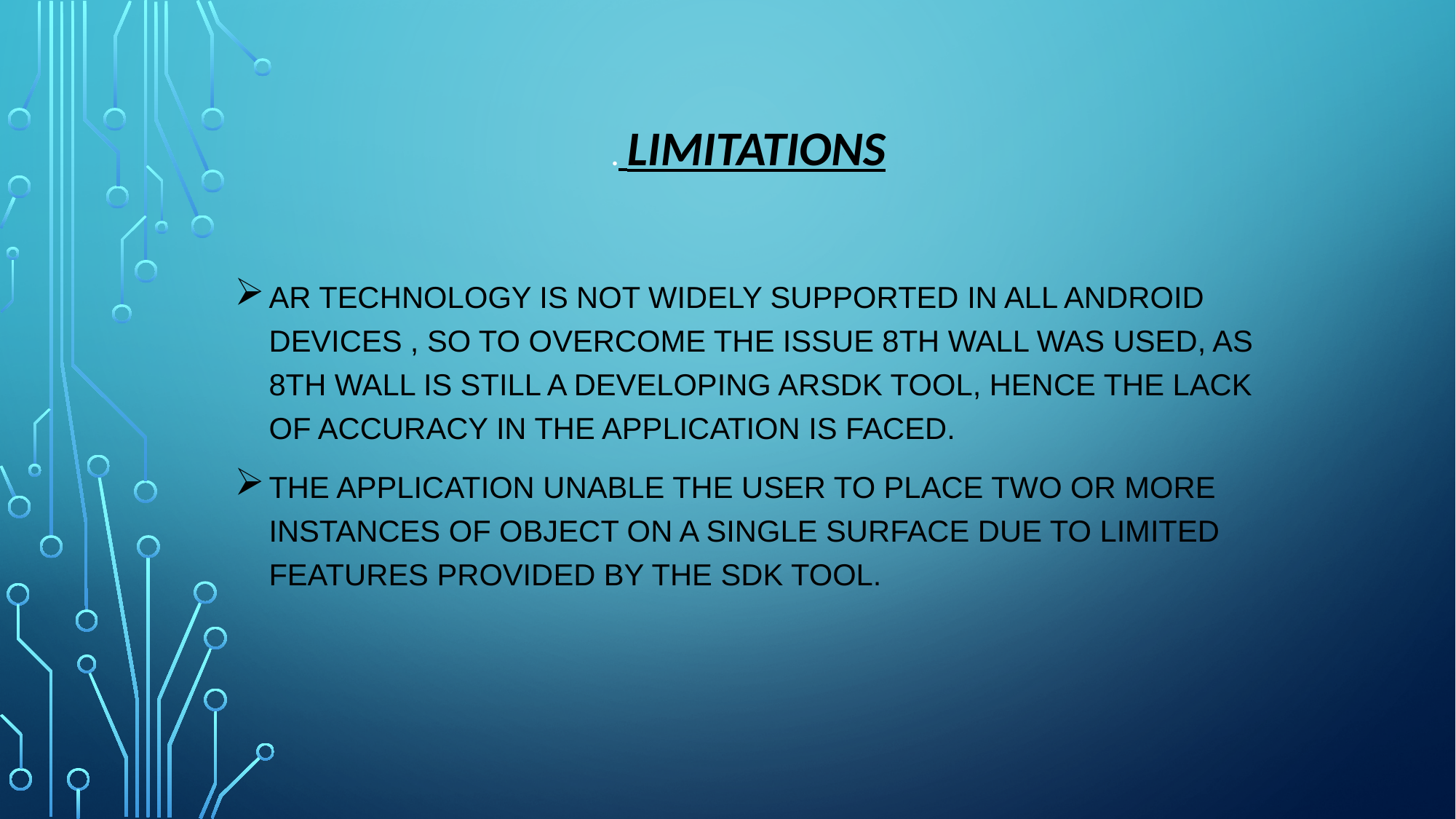

# . LIMITATIONS
AR Technology is not widely supported in all android devices , so to overcome the issue 8th wall was used, as 8th wall is still a developing arsdk tool, hence the lack of accuracy in the application is faced.
The application unable the user to place two or more instances of object on a single surface due to limited features provided by the sdk tool.